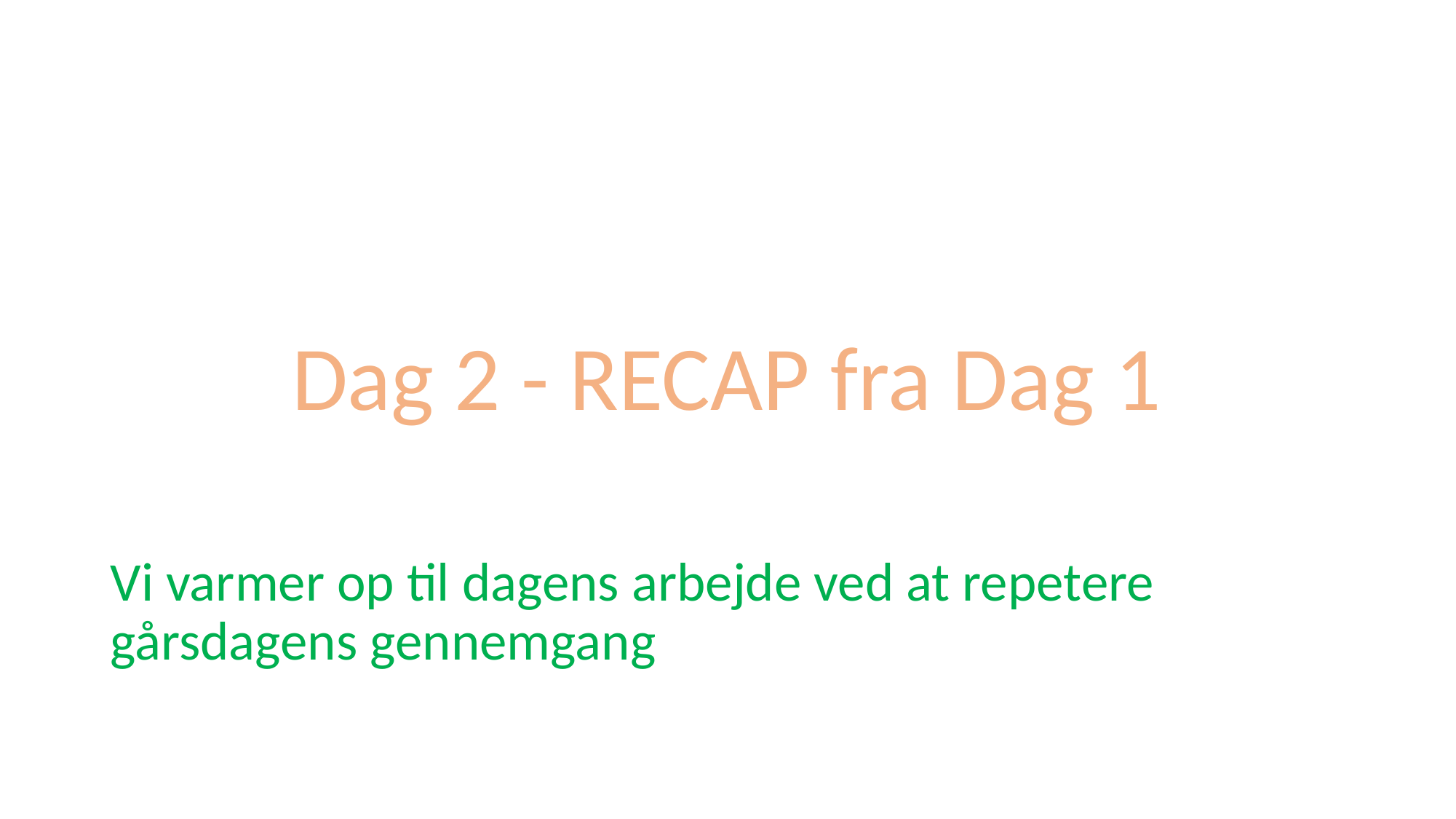

# Dag 2 - RECAP fra Dag 1
Vi varmer op til dagens arbejde ved at repetere gårsdagens gennemgang